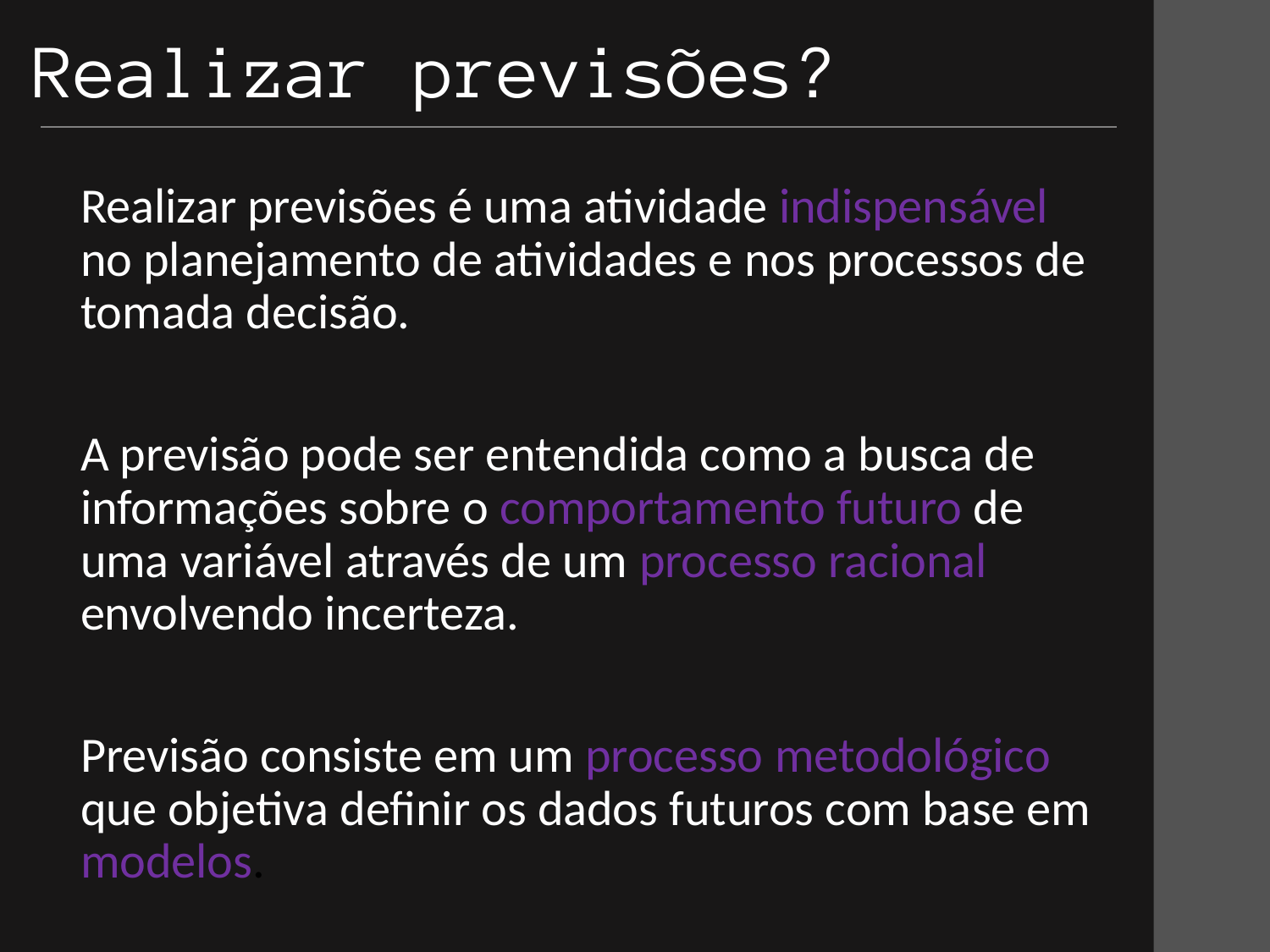

# Realizar previsões?
Realizar previsões é uma atividade indispensável no planejamento de atividades e nos processos de tomada decisão.

A previsão pode ser entendida como a busca de informações sobre o comportamento futuro de uma variável através de um processo racional envolvendo incerteza.

Previsão consiste em um processo metodológico que objetiva definir os dados futuros com base em modelos.